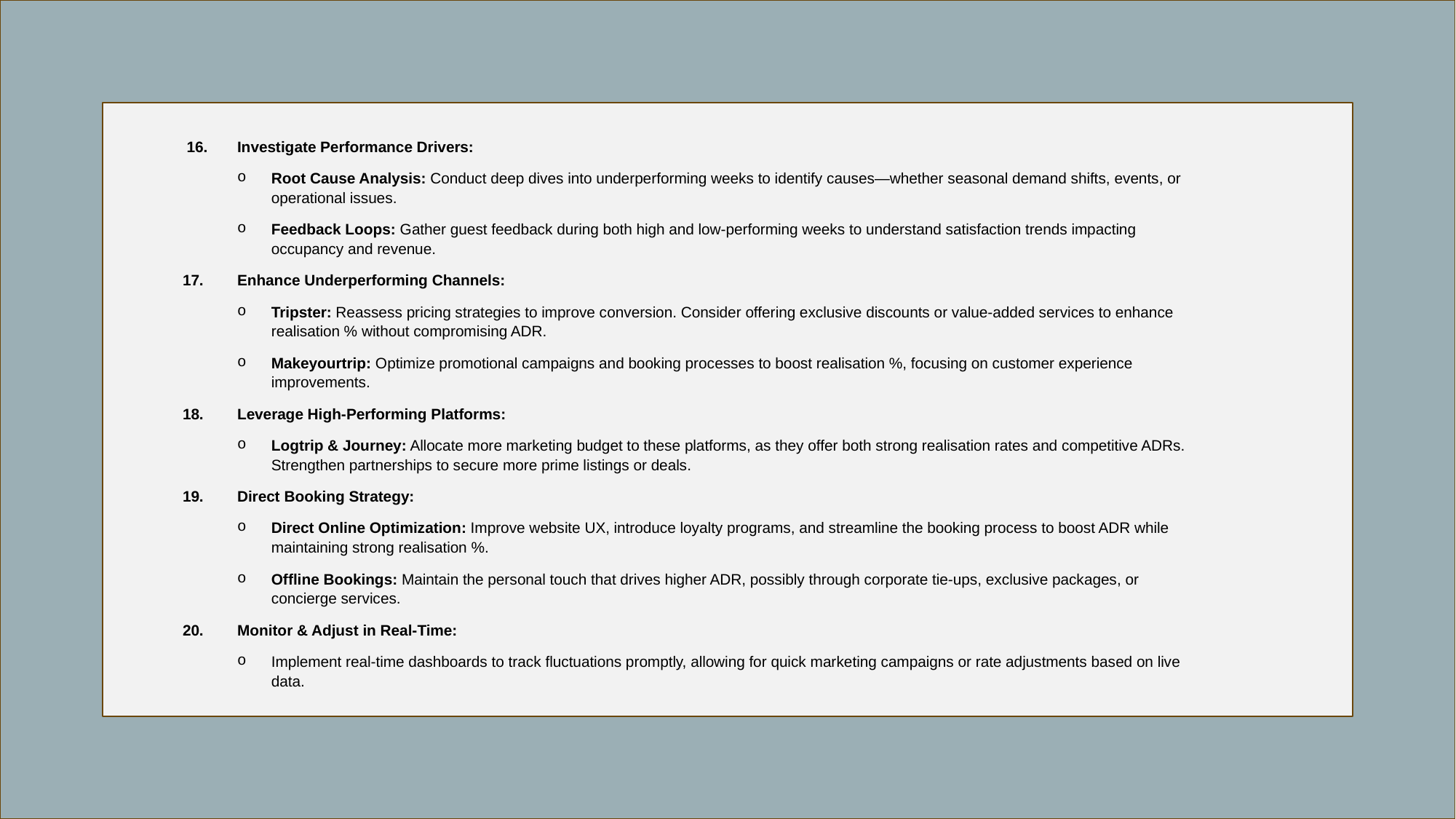

16.	Investigate Performance Drivers:
Root Cause Analysis: Conduct deep dives into underperforming weeks to identify causes—whether seasonal demand shifts, events, or operational issues.
Feedback Loops: Gather guest feedback during both high and low-performing weeks to understand satisfaction trends impacting occupancy and revenue.
17.	Enhance Underperforming Channels:
Tripster: Reassess pricing strategies to improve conversion. Consider offering exclusive discounts or value-added services to enhance realisation % without compromising ADR.
Makeyourtrip: Optimize promotional campaigns and booking processes to boost realisation %, focusing on customer experience improvements.
18.	Leverage High-Performing Platforms:
Logtrip & Journey: Allocate more marketing budget to these platforms, as they offer both strong realisation rates and competitive ADRs. Strengthen partnerships to secure more prime listings or deals.
19.	Direct Booking Strategy:
Direct Online Optimization: Improve website UX, introduce loyalty programs, and streamline the booking process to boost ADR while maintaining strong realisation %.
Offline Bookings: Maintain the personal touch that drives higher ADR, possibly through corporate tie-ups, exclusive packages, or concierge services.
20.	Monitor & Adjust in Real-Time:
Implement real-time dashboards to track fluctuations promptly, allowing for quick marketing campaigns or rate adjustments based on live data.